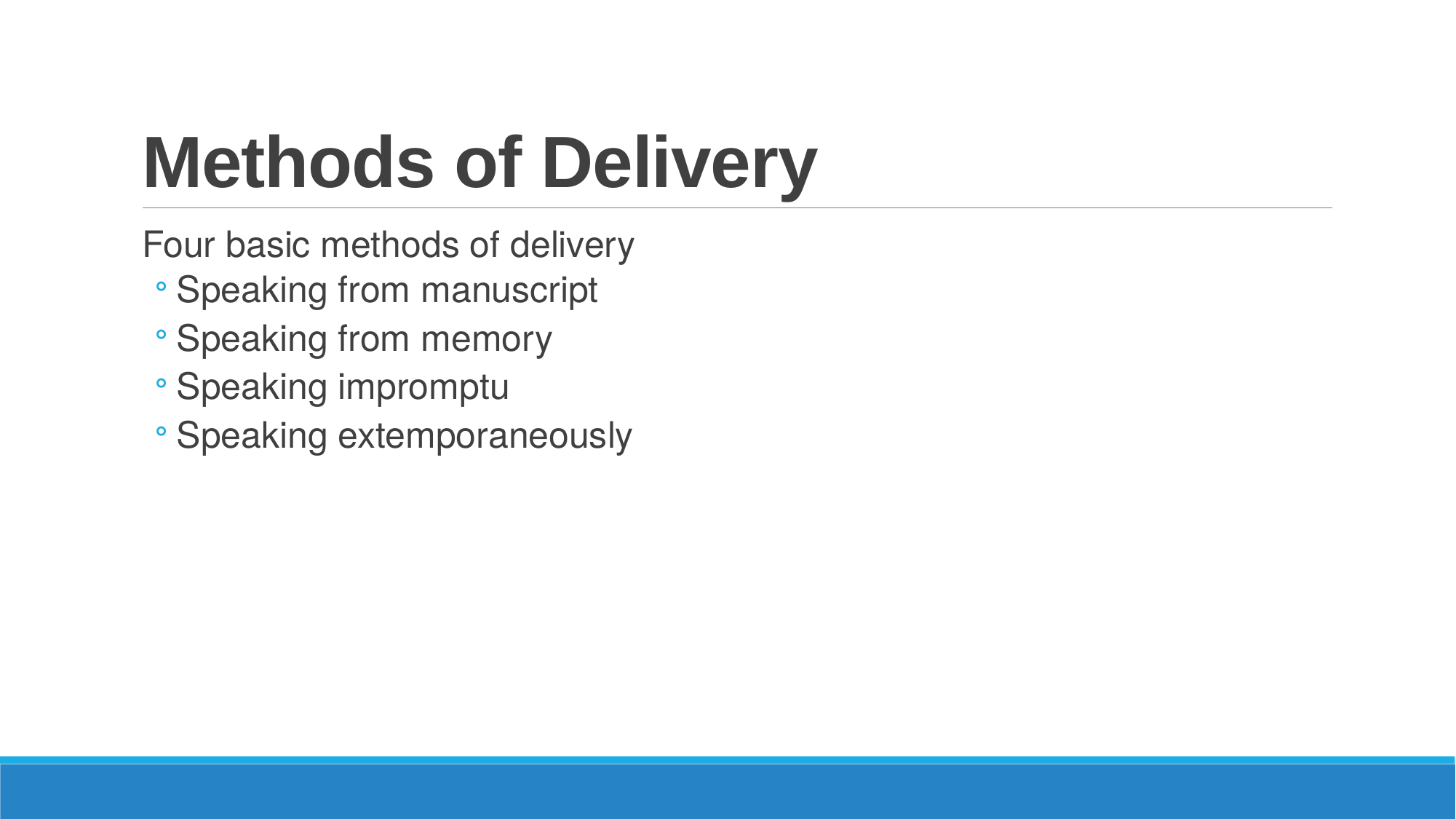

# Methods of Delivery
Four basic methods of delivery
Speaking from manuscript
Speaking from memory
Speaking impromptu
Speaking extemporaneously